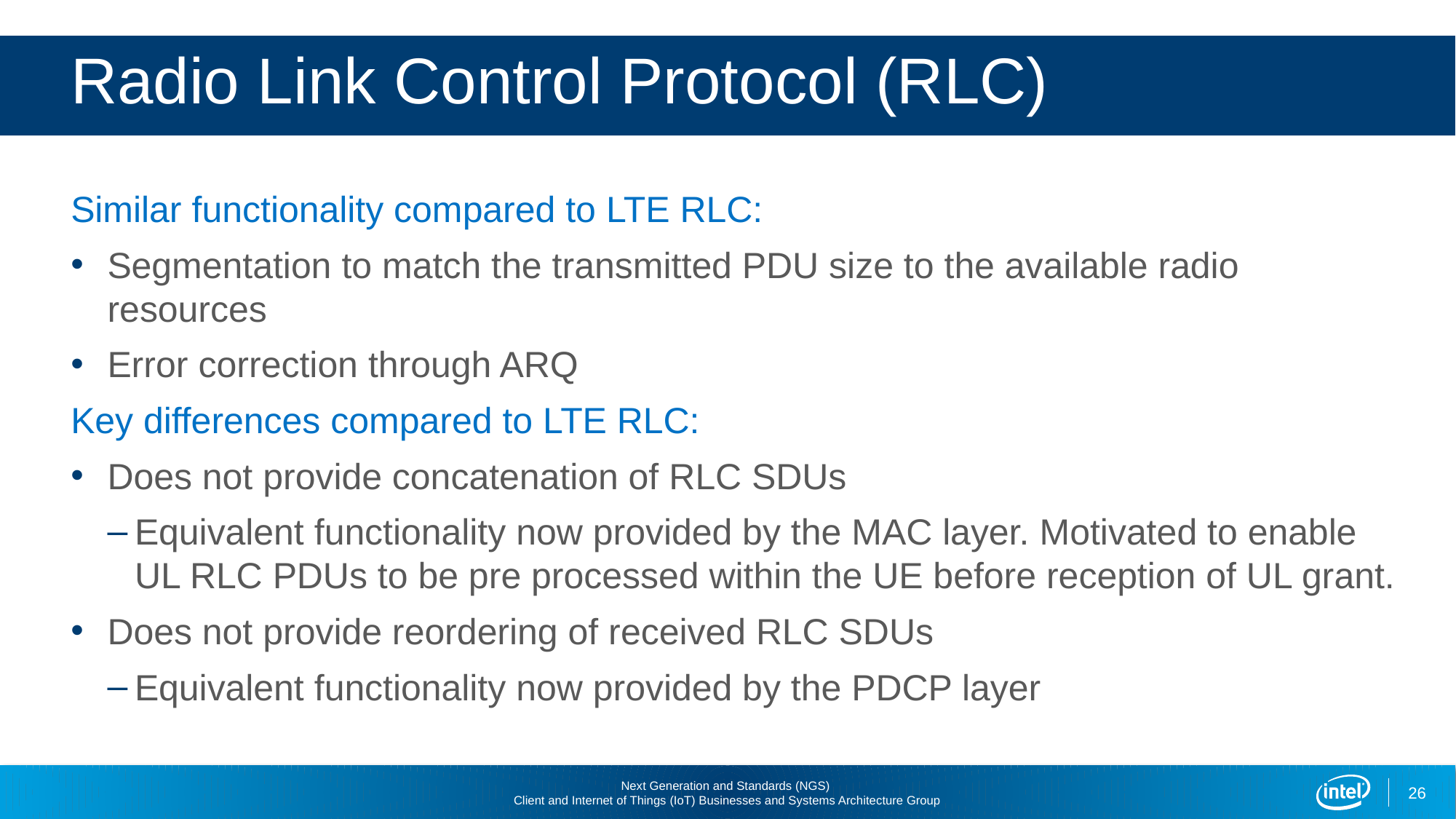

# Radio Link Control Protocol (RLC)
Similar functionality compared to LTE RLC:
Segmentation to match the transmitted PDU size to the available radio resources
Error correction through ARQ
Key differences compared to LTE RLC:
Does not provide concatenation of RLC SDUs
Equivalent functionality now provided by the MAC layer. Motivated to enable UL RLC PDUs to be pre processed within the UE before reception of UL grant.
Does not provide reordering of received RLC SDUs
Equivalent functionality now provided by the PDCP layer
26